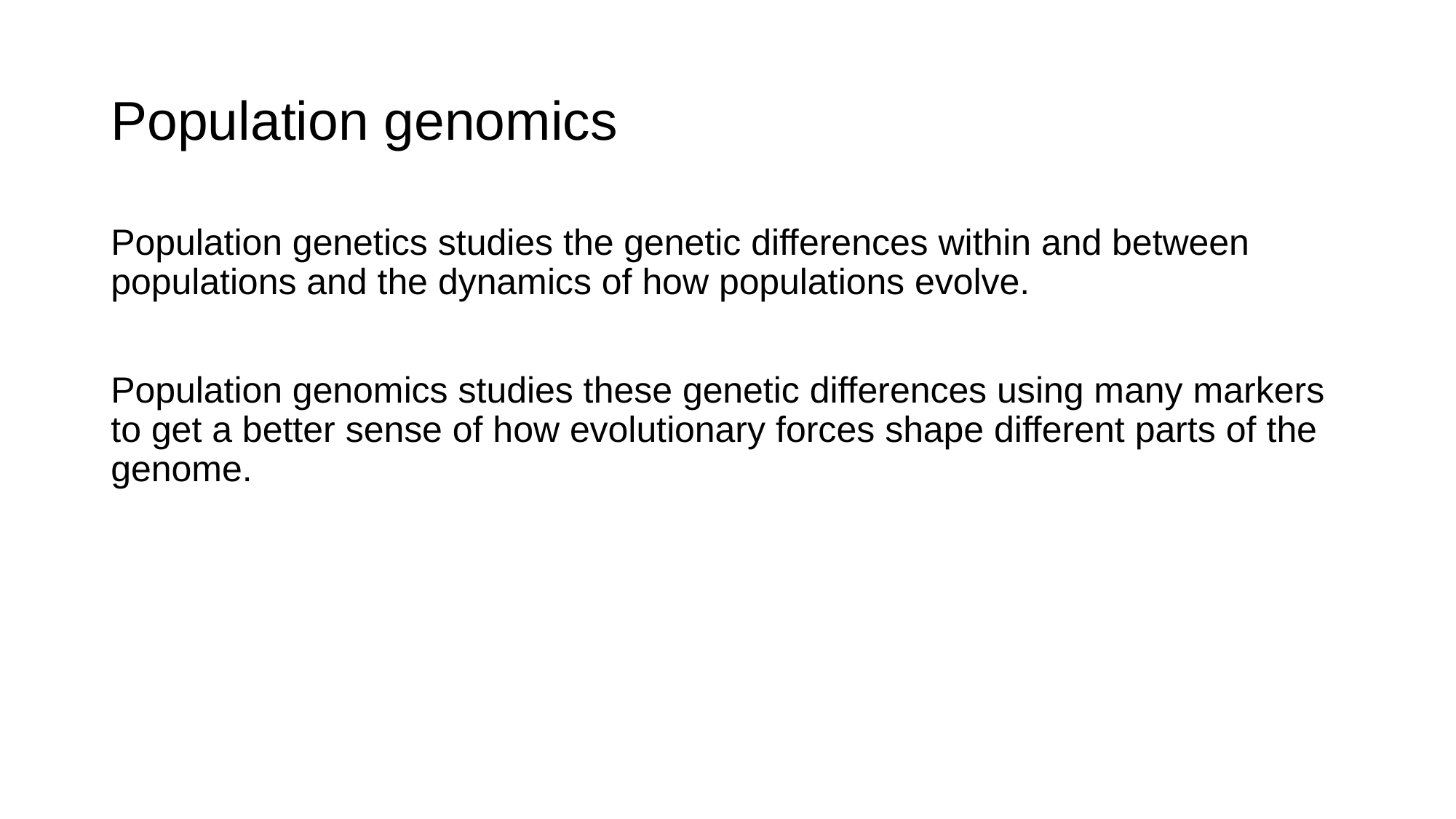

# Population genomics
Population genetics studies the genetic differences within and between populations and the dynamics of how populations evolve.

Population genomics studies these genetic differences using many markers to get a better sense of how evolutionary forces shape different parts of the genome.